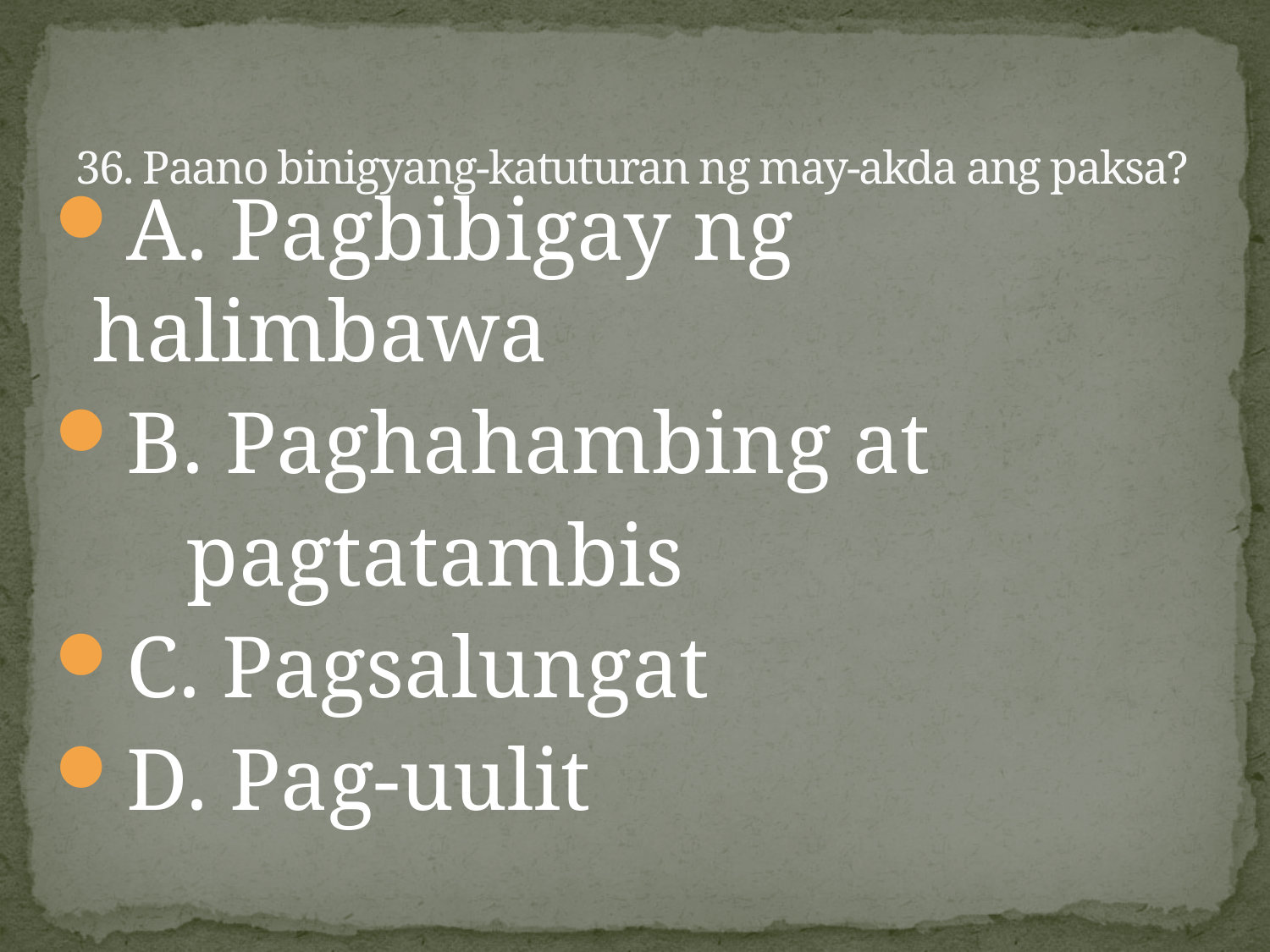

# 36. Paano binigyang-katuturan ng may-akda ang paksa?
A. Pagbibigay ng halimbawa
B. Paghahambing at
      pagtatambis
C. Pagsalungat
D. Pag-uulit